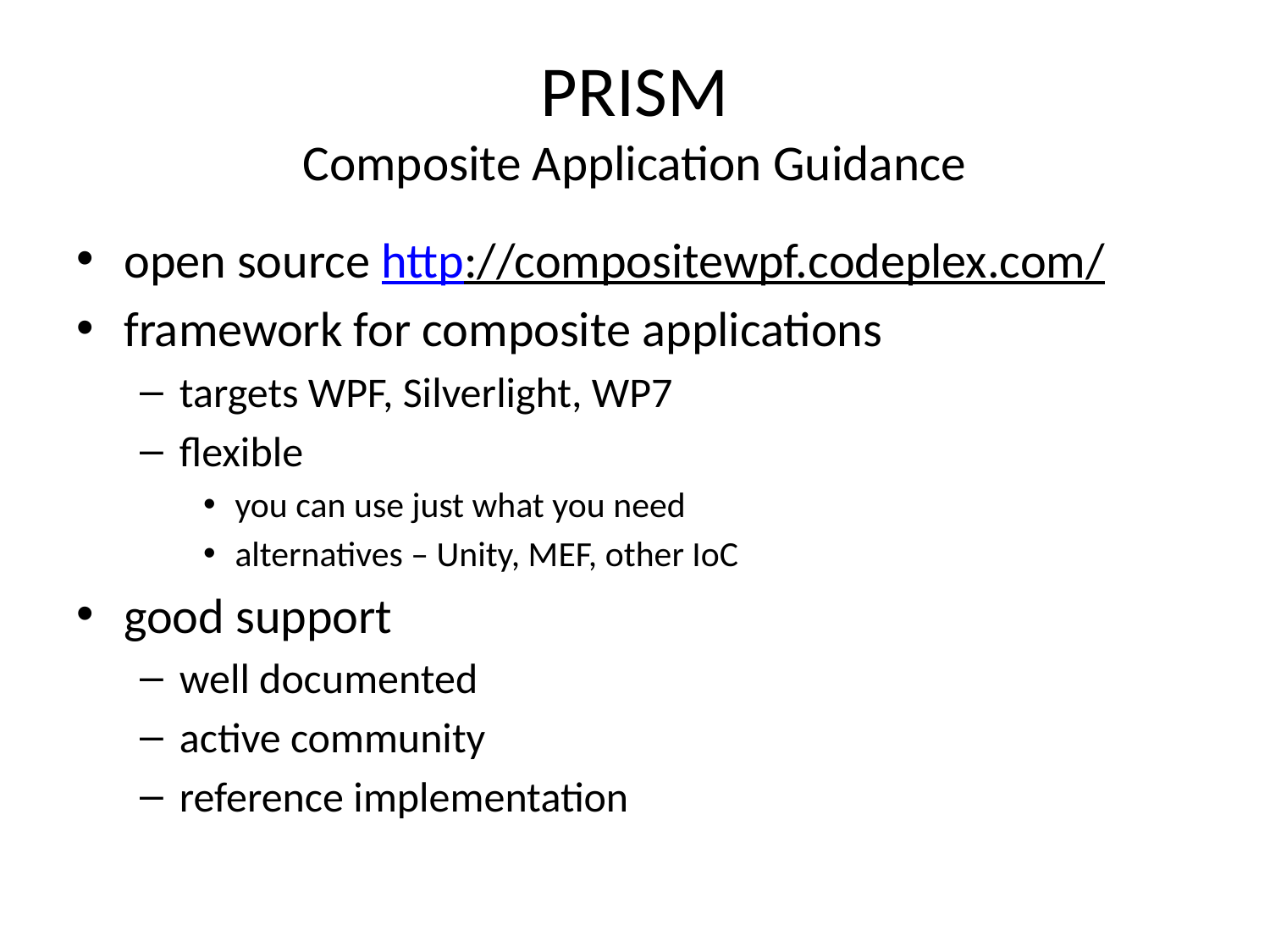

# PRISM Composite Application Guidance
open source http://compositewpf.codeplex.com/
framework for composite applications
targets WPF, Silverlight, WP7
flexible
you can use just what you need
alternatives – Unity, MEF, other IoC
good support
well documented
active community
reference implementation